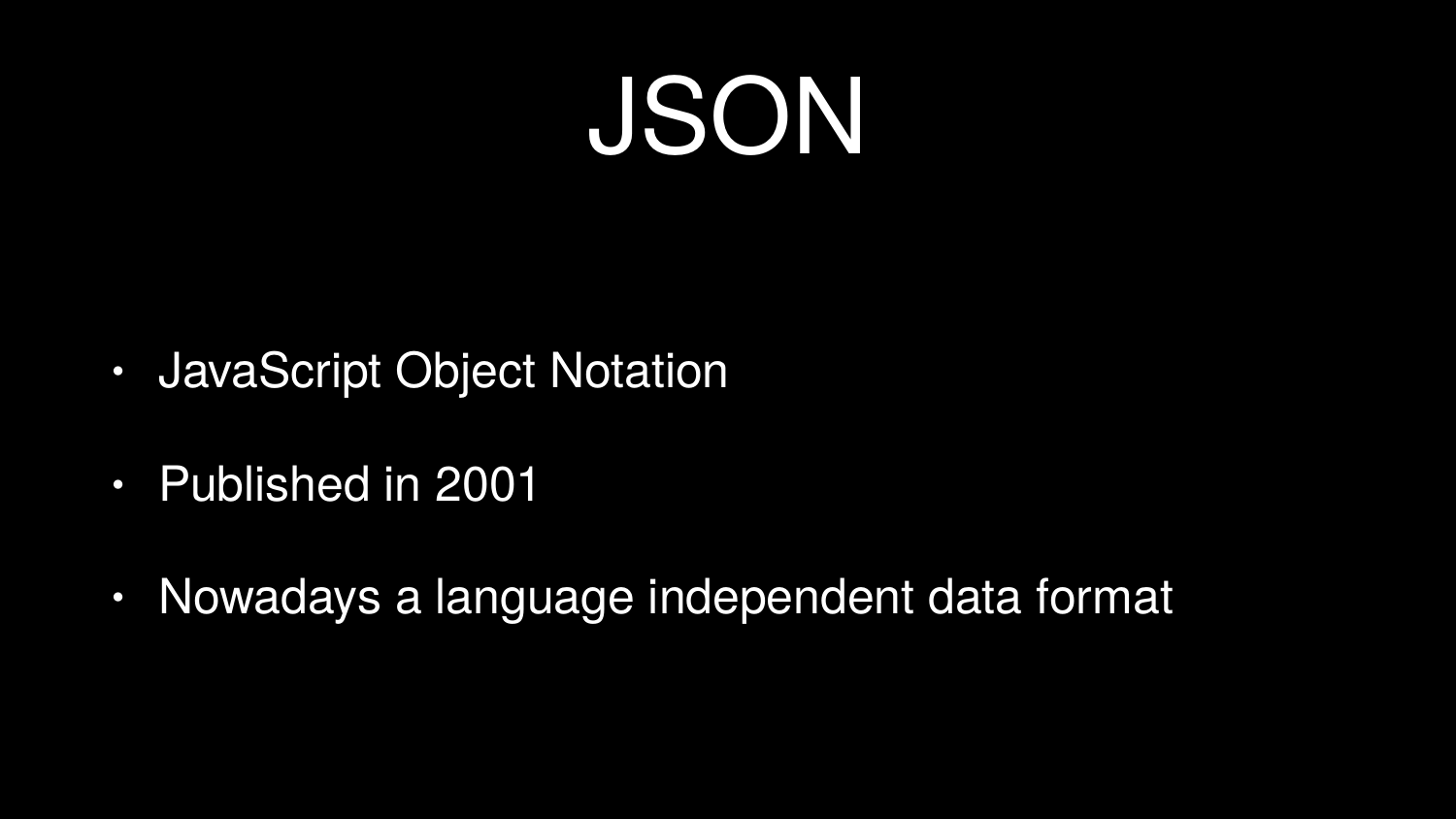

# JSON
JavaScript Object Notation
Published in 2001
Nowadays a language independent data format